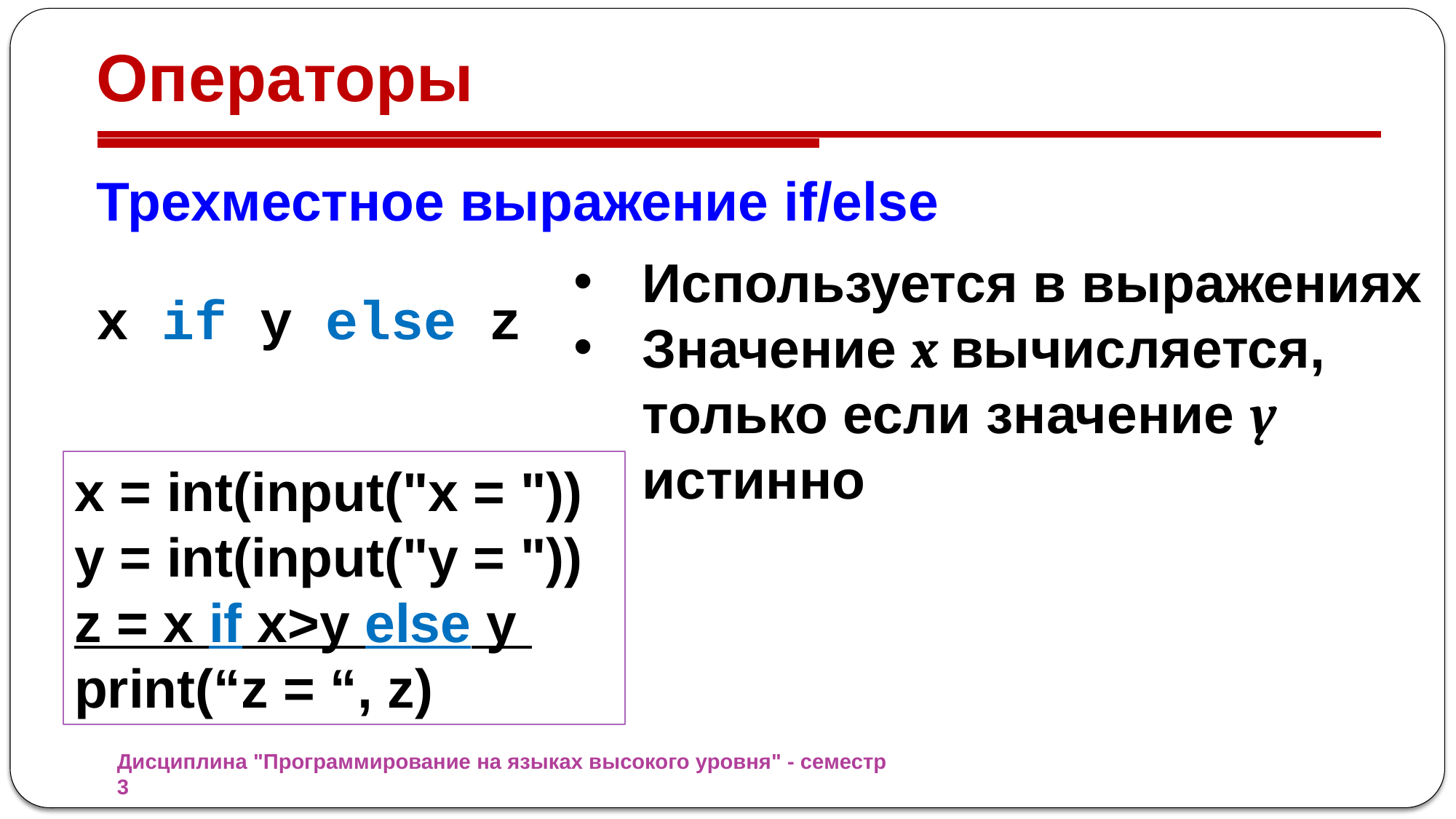

# Операторы
Трехместное выражение if/else
Используется в выражениях
Значение x вычисляется, только если значение y истинно
x if y else z
x = int(input("x = "))
y = int(input("y = "))
z = x if x>y else y
print(“z = “, z)
Дисциплина "Программирование на языках высокого уровня" - семестр 3